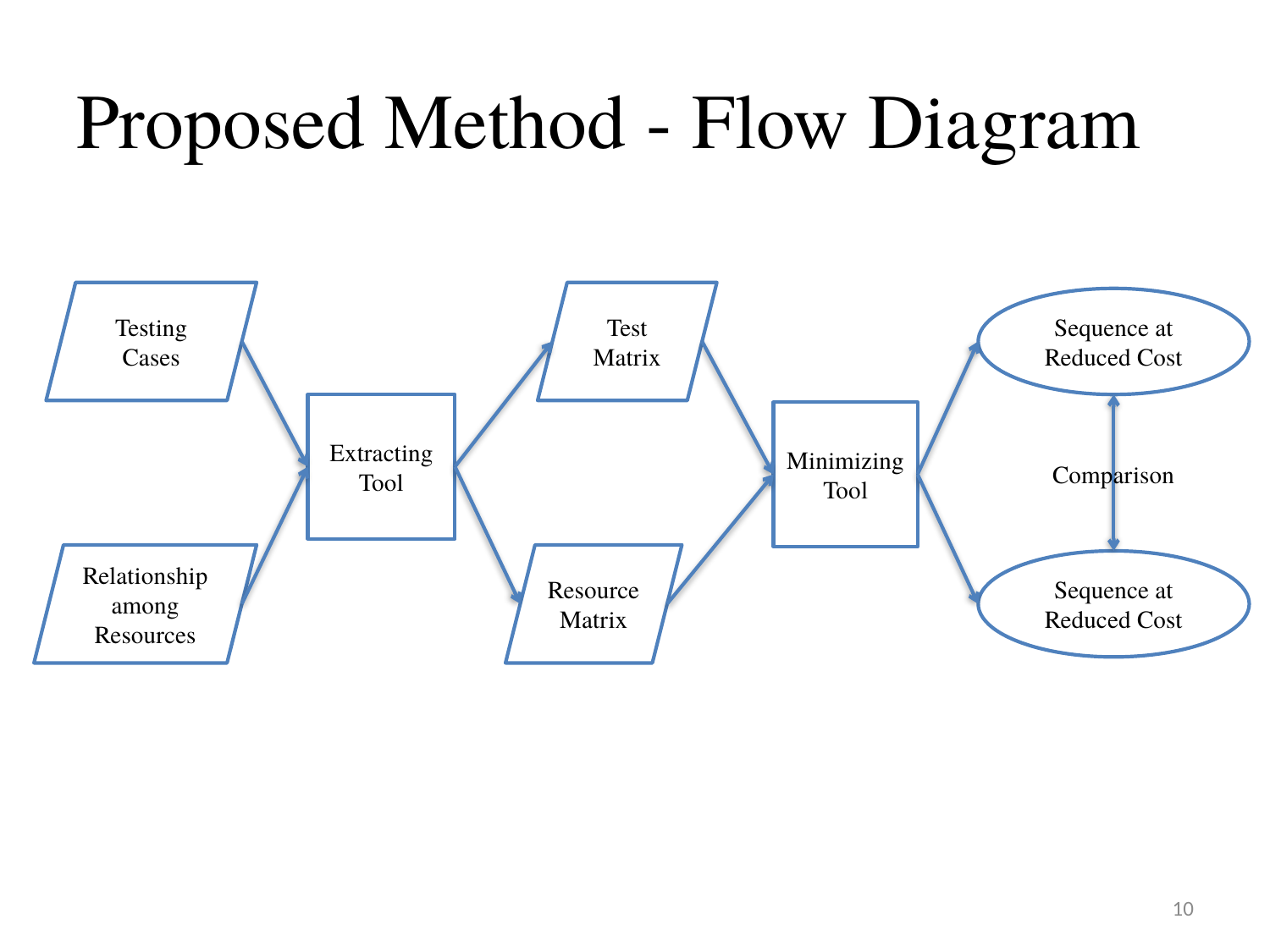

# Proposed Method - Flow Diagram
Testing Cases
Test
Matrix
Sequence at Reduced Cost
Extracting Tool
Minimizing Tool
Comparison
Relationship among Resources
Resource Matrix
Sequence at Reduced Cost
10